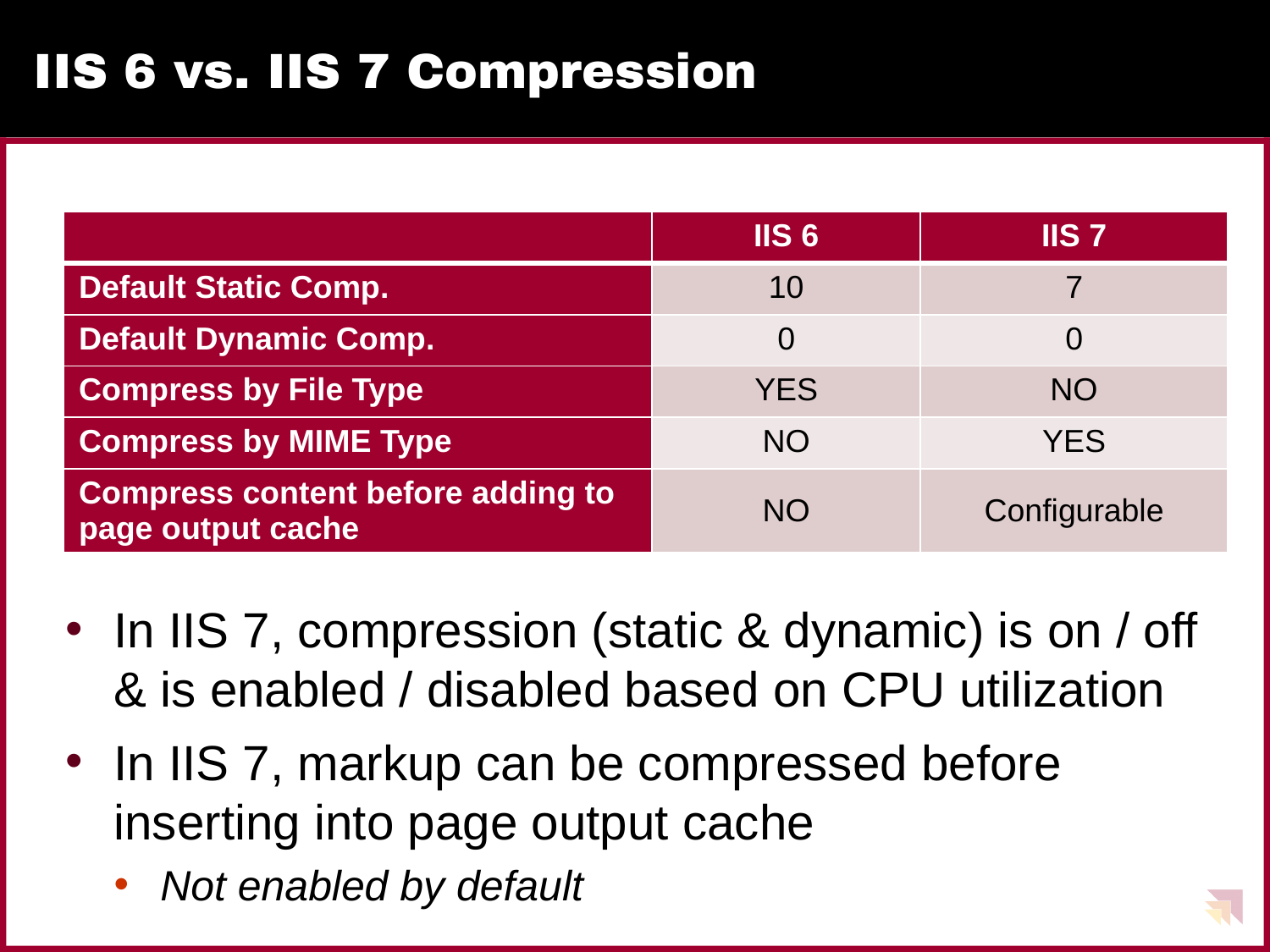

# IIS 6 vs. IIS 7 Compression
|  | IIS 6 | IIS 7 |
| --- | --- | --- |
| Default Static Comp. | 10 | 7 |
| Default Dynamic Comp. | 0 | 0 |
| Compress by File Type | YES | NO |
| Compress by MIME Type | NO | YES |
| Compress content before adding to page output cache | NO | Configurable |
In IIS 7, compression (static & dynamic) is on / off & is enabled / disabled based on CPU utilization
In IIS 7, markup can be compressed before inserting into page output cache
Not enabled by default